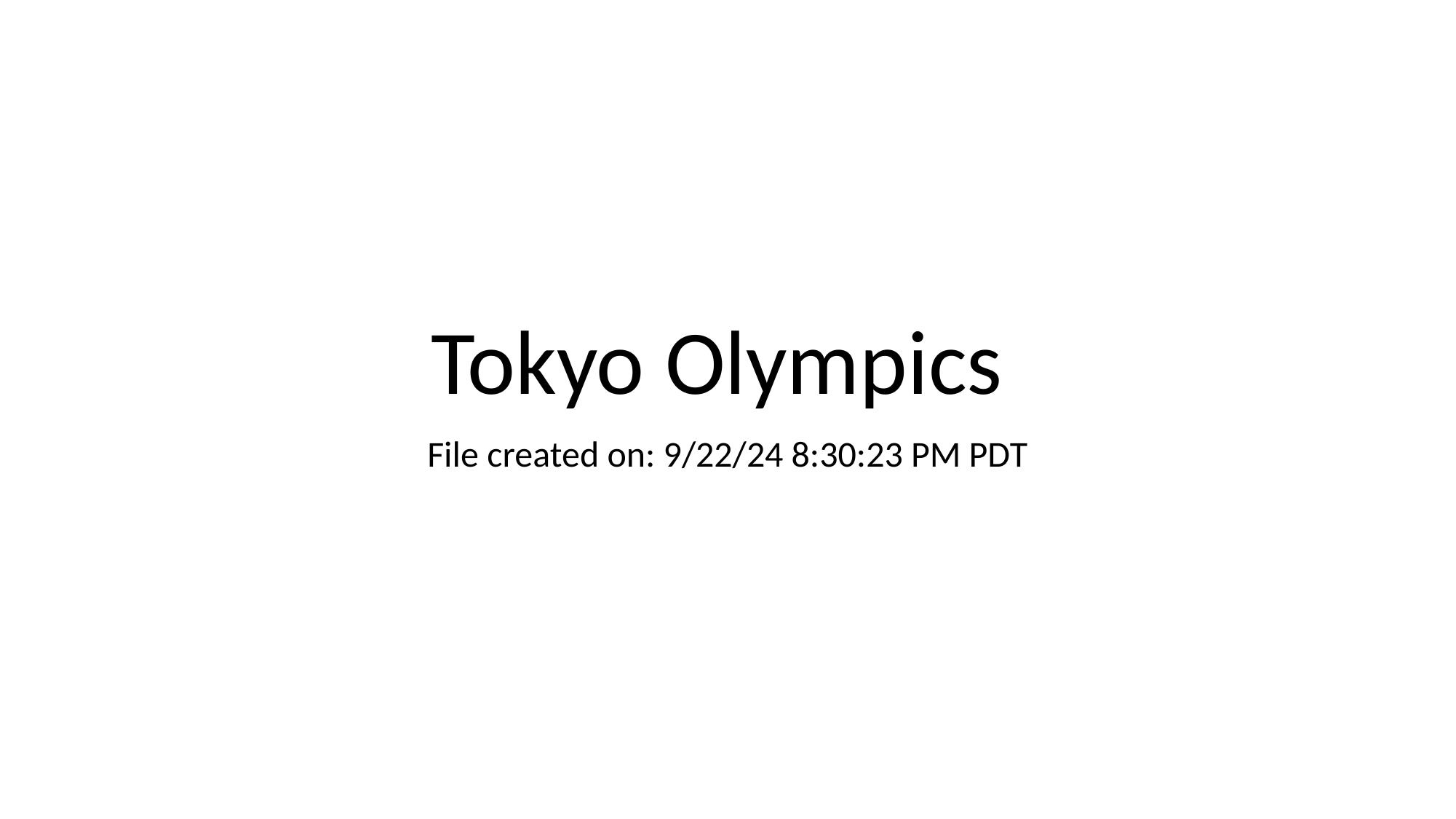

# Tokyo Olympics
File created on: 9/22/24 8:30:23 PM PDT